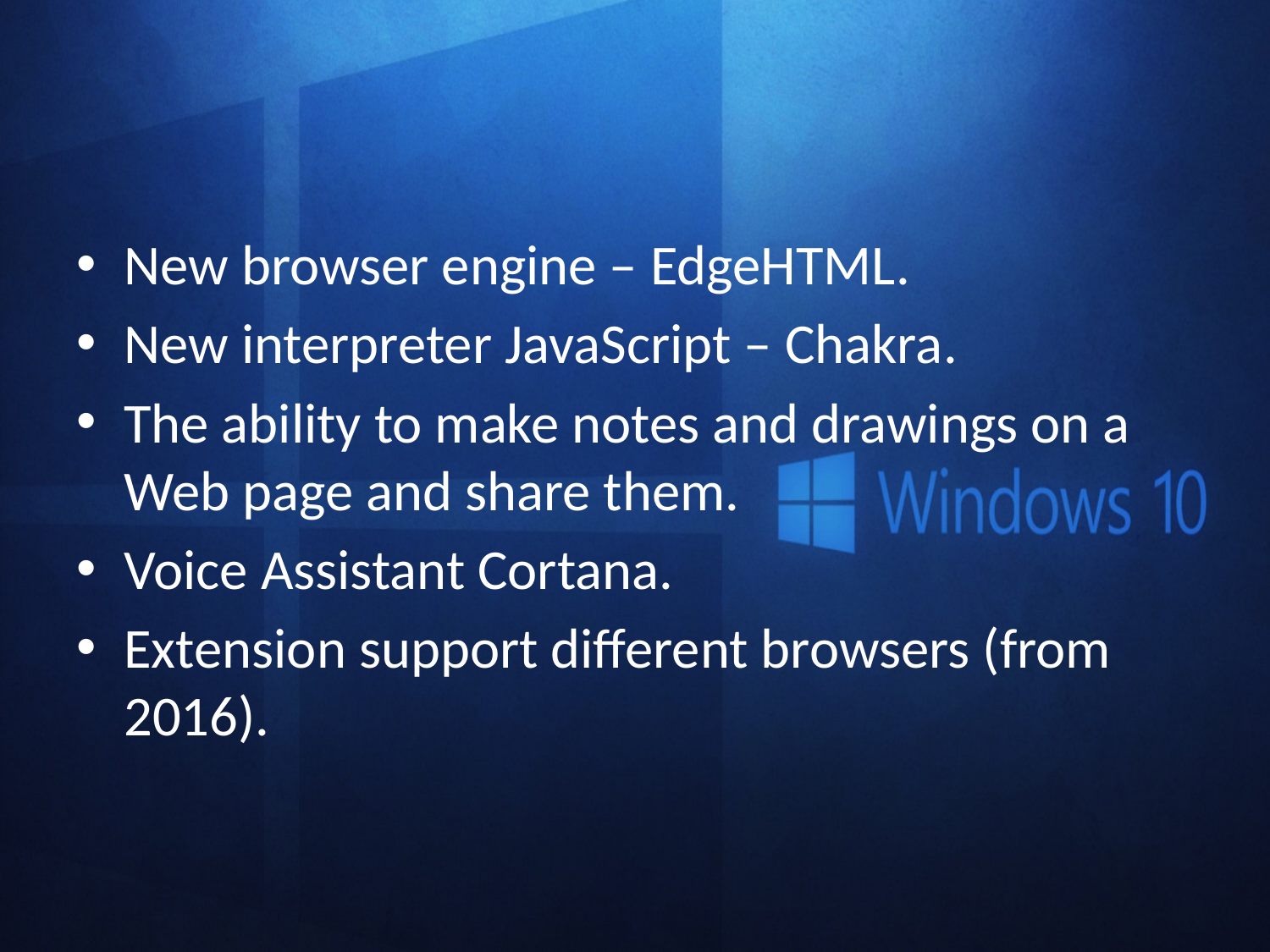

#
New browser engine – EdgeHTML.
New interpreter JavaScript – Chakra.
The ability to make notes and drawings on a Web page and share them.
Voice Assistant Cortana.
Extension support different browsers (from 2016).